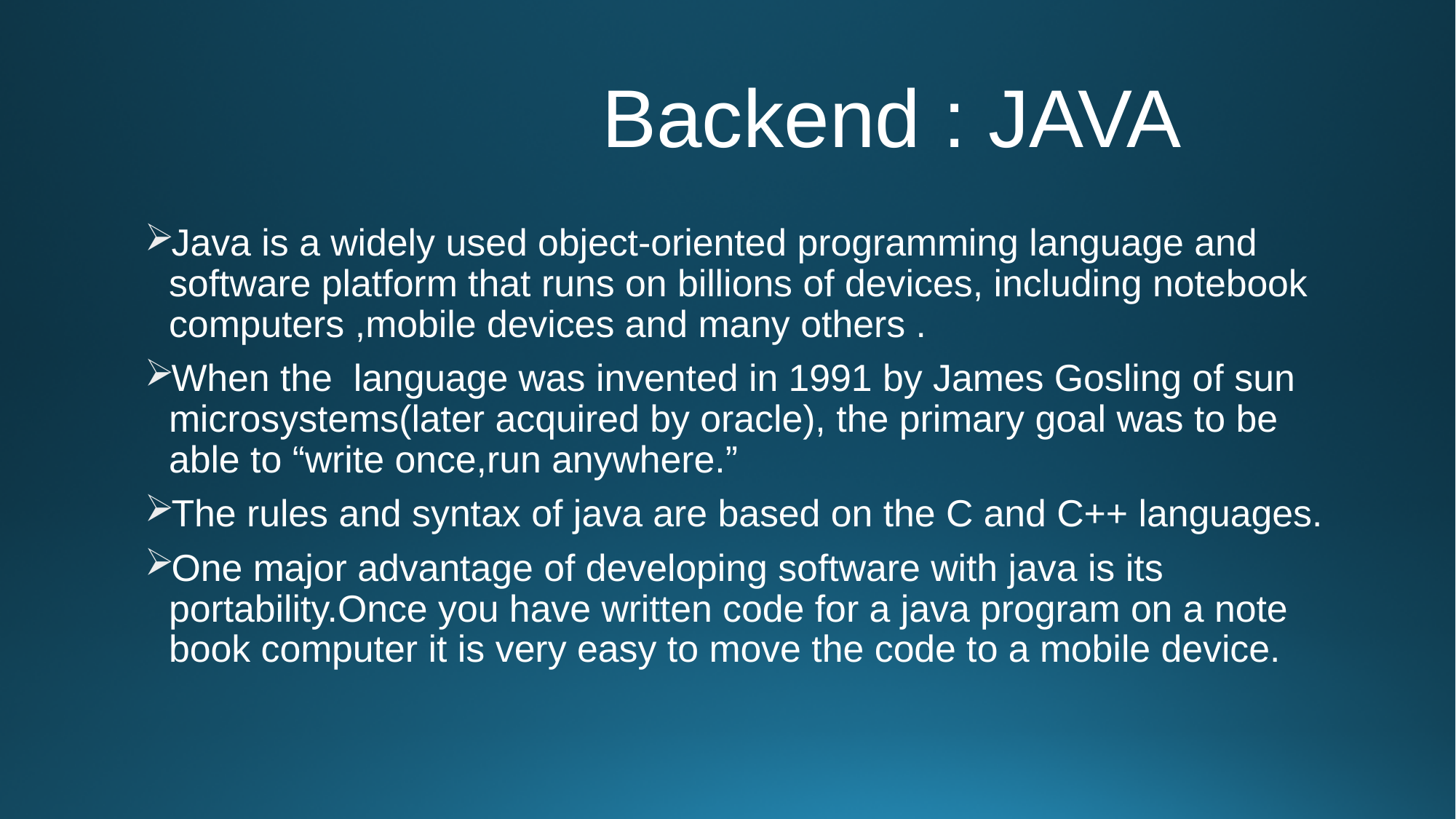

# Backend : JAVA
Java is a widely used object-oriented programming language and software platform that runs on billions of devices, including notebook computers ,mobile devices and many others .
When the  language was invented in 1991 by James Gosling of sun microsystems(later acquired by oracle), the primary goal was to be able to “write once,run anywhere.”
The rules and syntax of java are based on the C and C++ languages.
One major advantage of developing software with java is its portability.Once you have written code for a java program on a note book computer it is very easy to move the code to a mobile device.